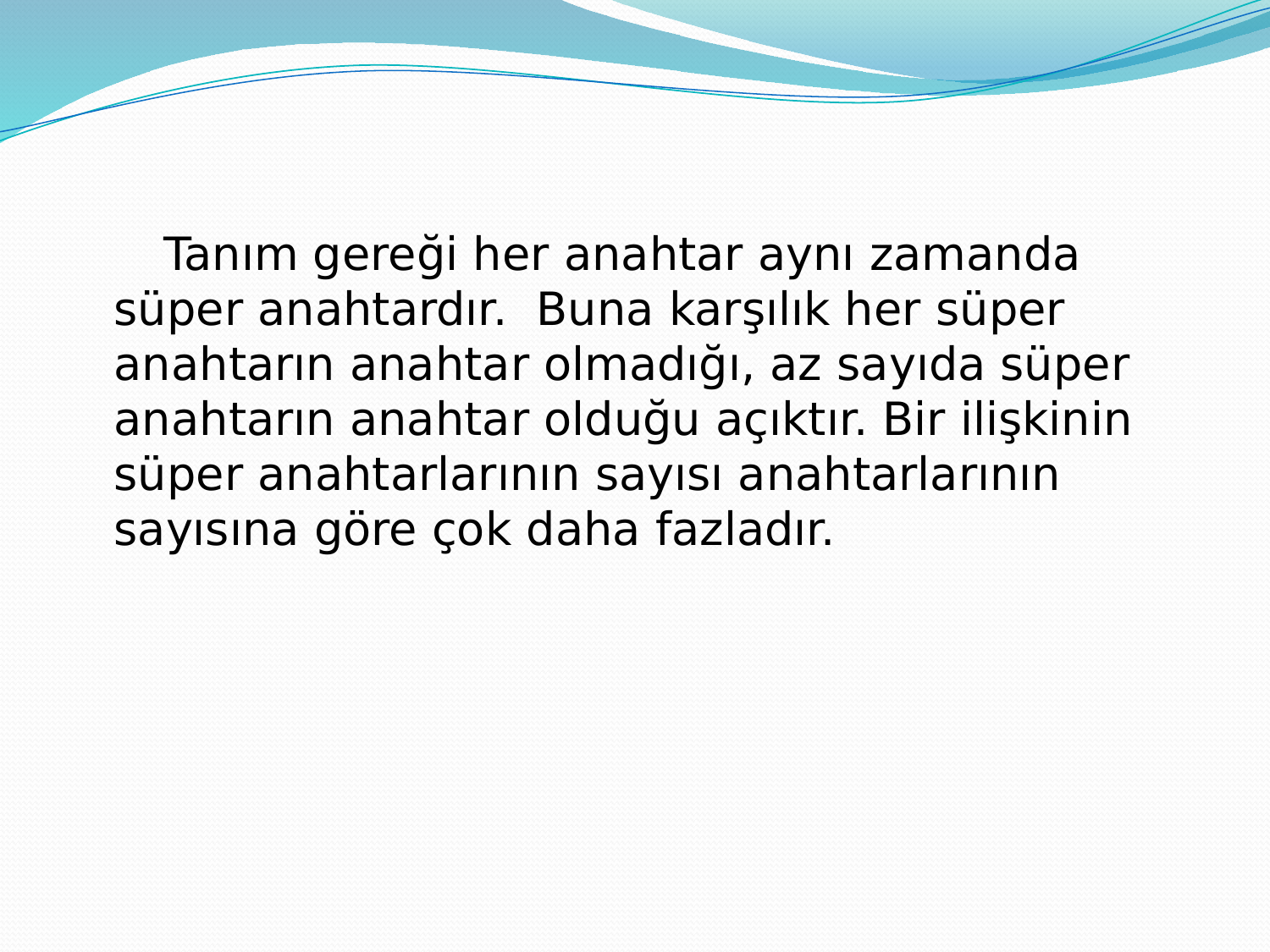

Tanım gereği her anahtar aynı zamanda süper anahtardır.  Buna karşılık her süper anahtarın anahtar olmadığı, az sayıda süper anahtarın anahtar olduğu açıktır. Bir ilişkinin süper anahtarlarının sayısı anahtarlarının sayısına göre çok daha fazladır.